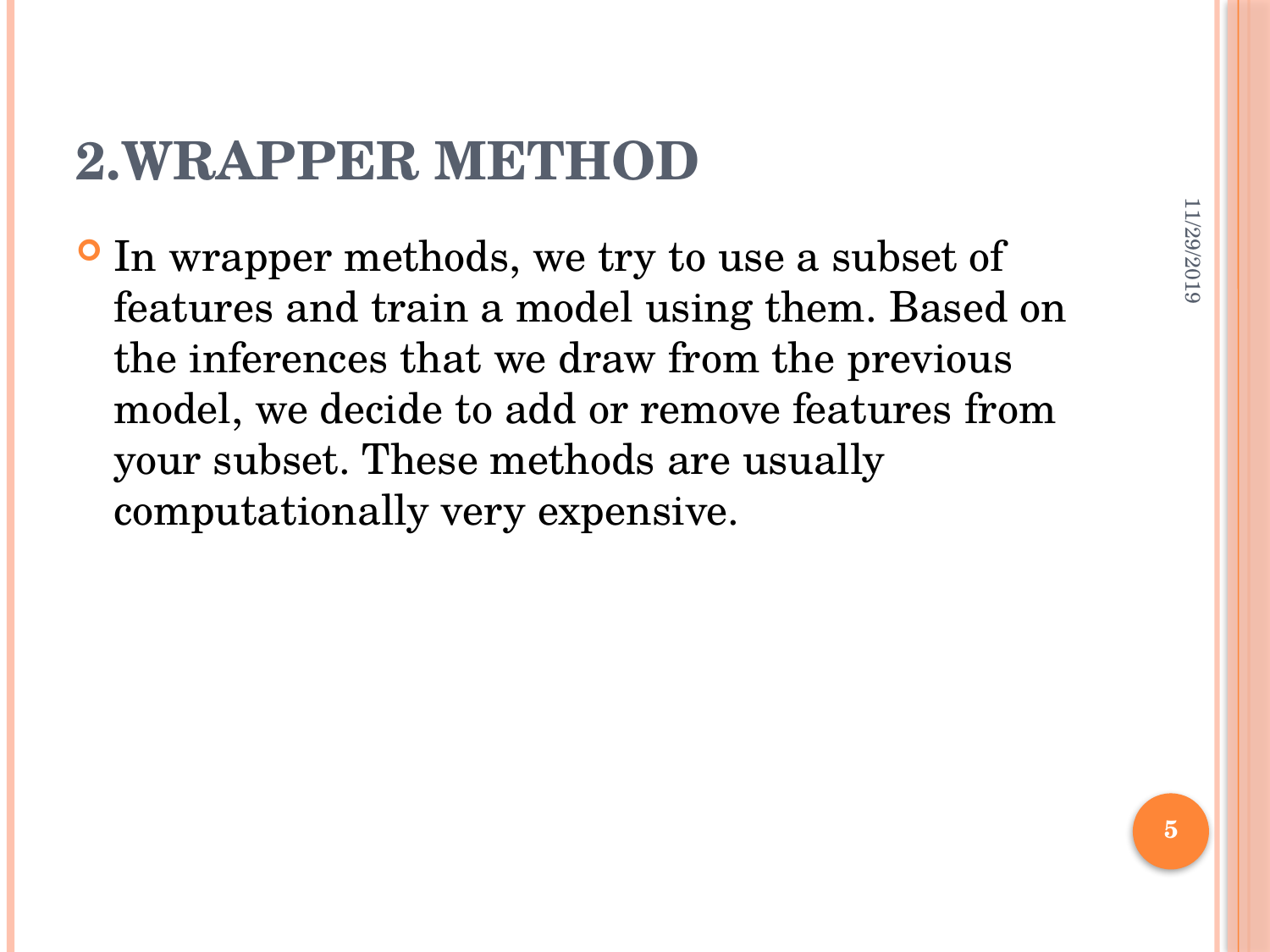

# 2.Wrapper Method
11/29/2019
In wrapper methods, we try to use a subset of features and train a model using them. Based on the inferences that we draw from the previous model, we decide to add or remove features from your subset. These methods are usually computationally very expensive.
5